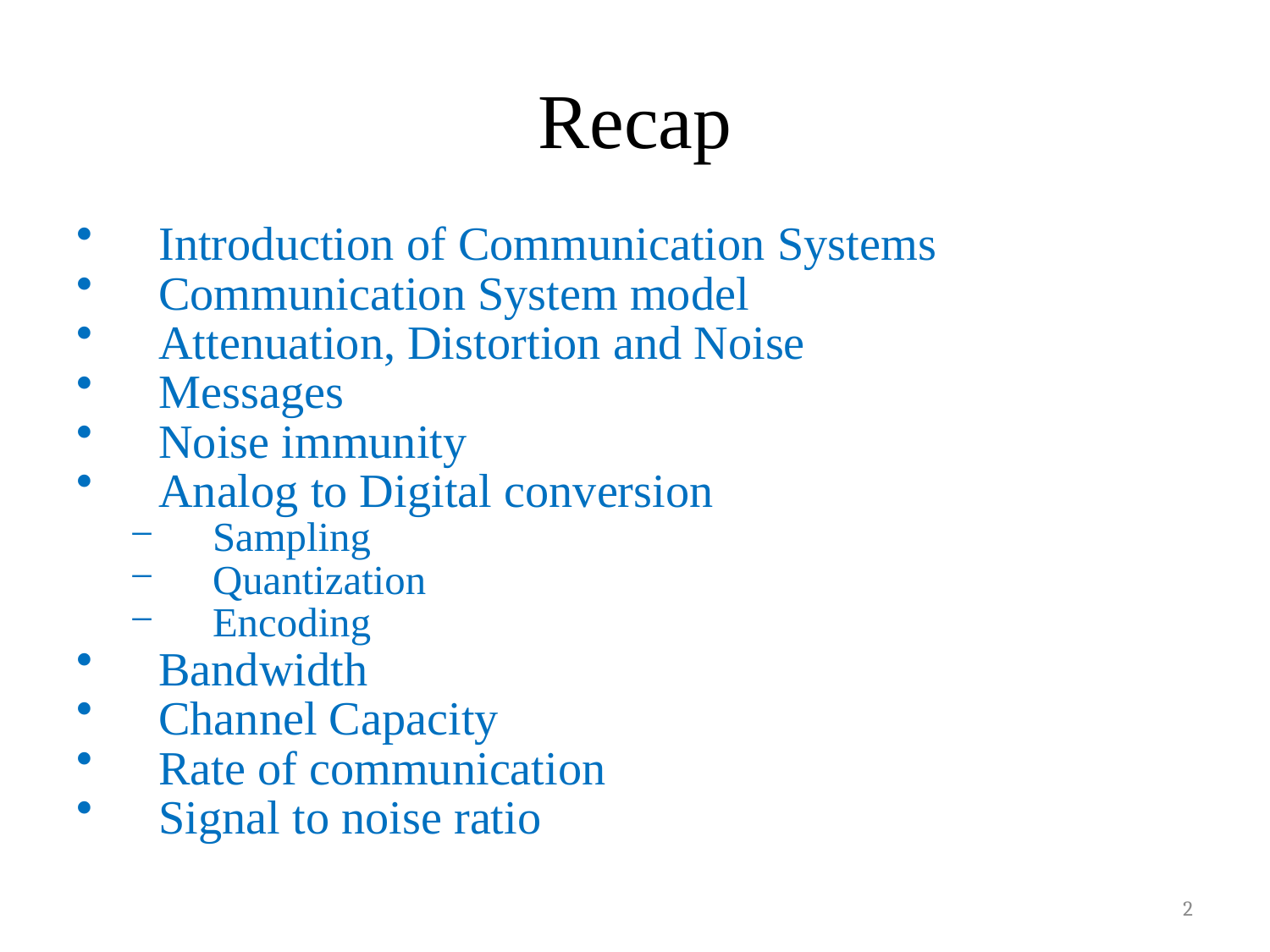

# Recap
Introduction of Communication Systems
Communication System model
Attenuation, Distortion and Noise
Messages
Noise immunity
Analog to Digital conversion
Sampling
Quantization
Encoding
Bandwidth
Channel Capacity
Rate of communication
Signal to noise ratio
2